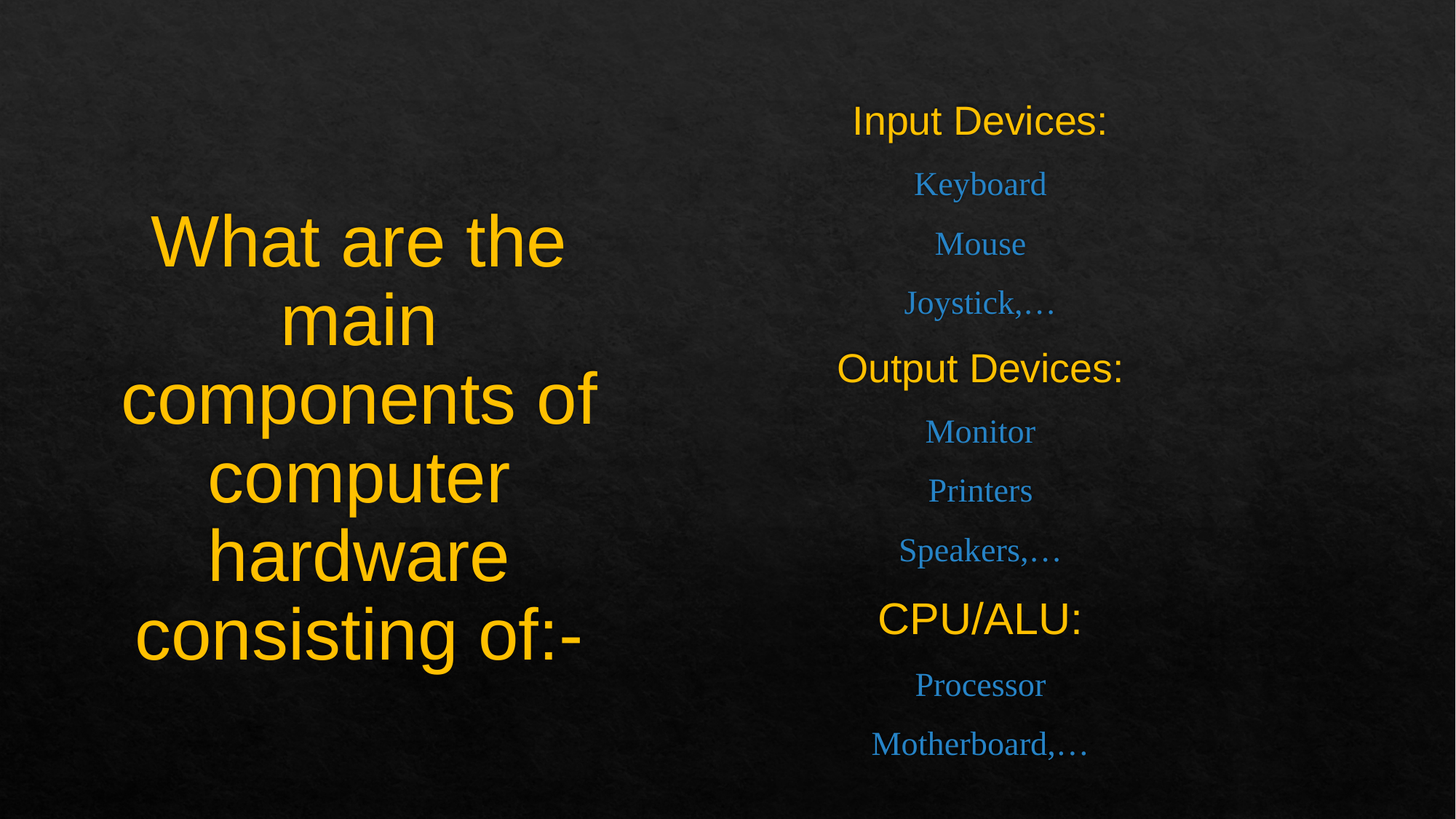

# What are the main components of computer hardware consisting of:-
Input Devices:
Keyboard
Mouse
Joystick,…
Output Devices:
Monitor
Printers
Speakers,…
CPU/ALU:
Processor
Motherboard,…